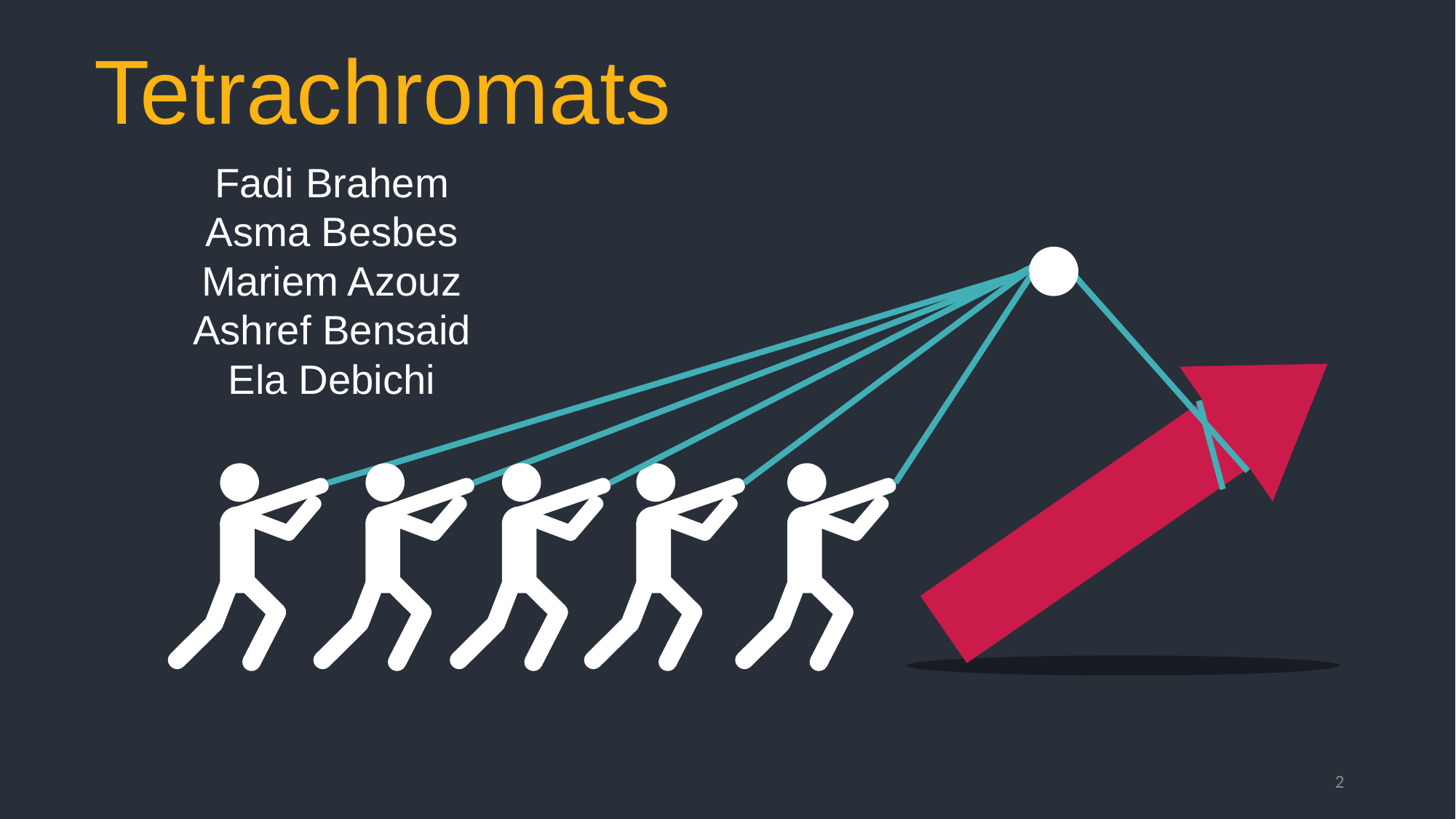

Tetrachromats
Fadi Brahem
Asma Besbes
Mariem Azouz
Ashref Bensaid
Ela Debichi

2